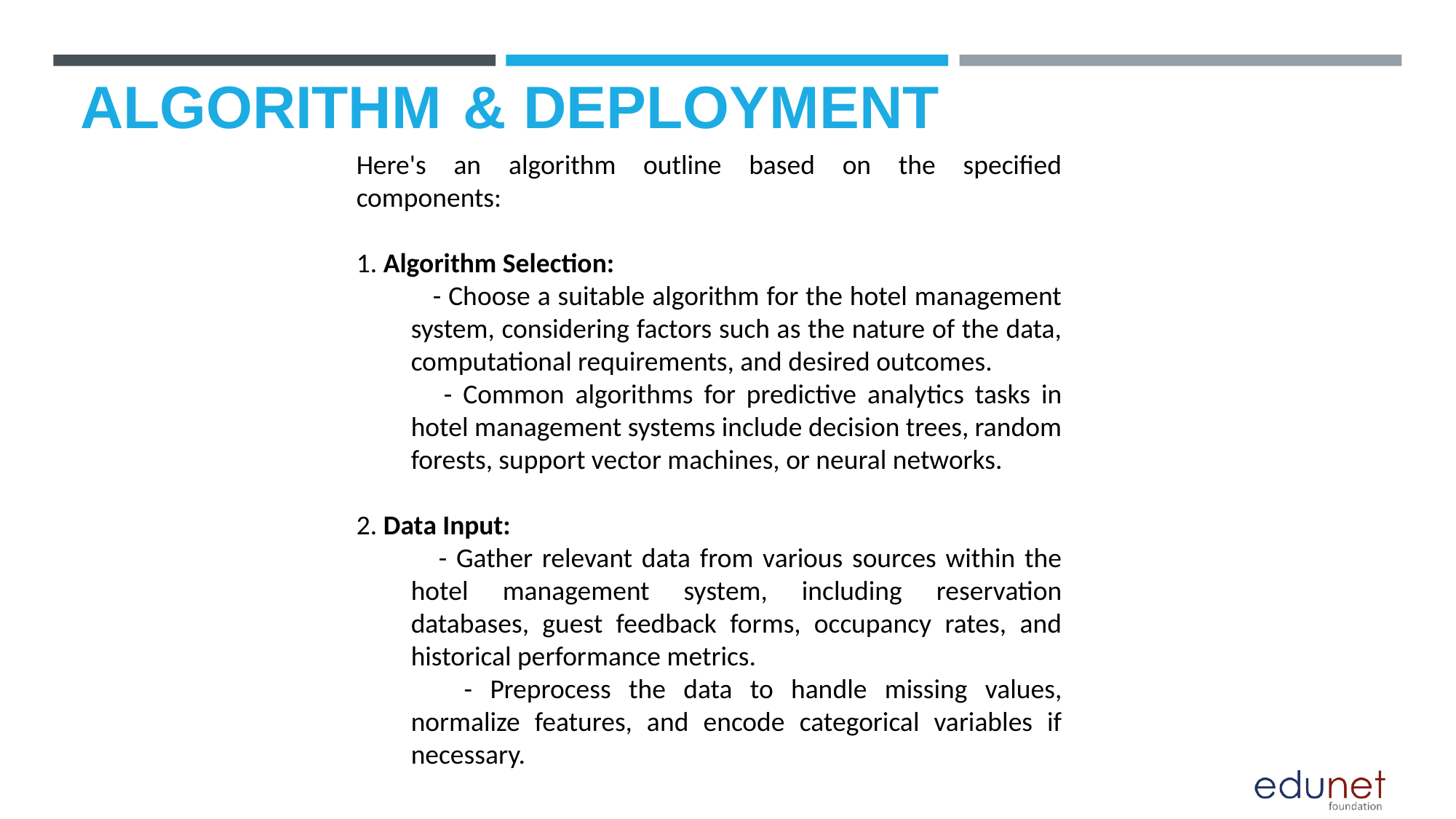

# ALGORITHM & DEPLOYMENT
Here's an algorithm outline based on the specified components:

1. Algorithm Selection:
   - Choose a suitable algorithm for the hotel management system, considering factors such as the nature of the data, computational requirements, and desired outcomes.
   - Common algorithms for predictive analytics tasks in hotel management systems include decision trees, random forests, support vector machines, or neural networks.

2. Data Input:
   - Gather relevant data from various sources within the hotel management system, including reservation databases, guest feedback forms, occupancy rates, and historical performance metrics.
   - Preprocess the data to handle missing values, normalize features, and encode categorical variables if necessary.